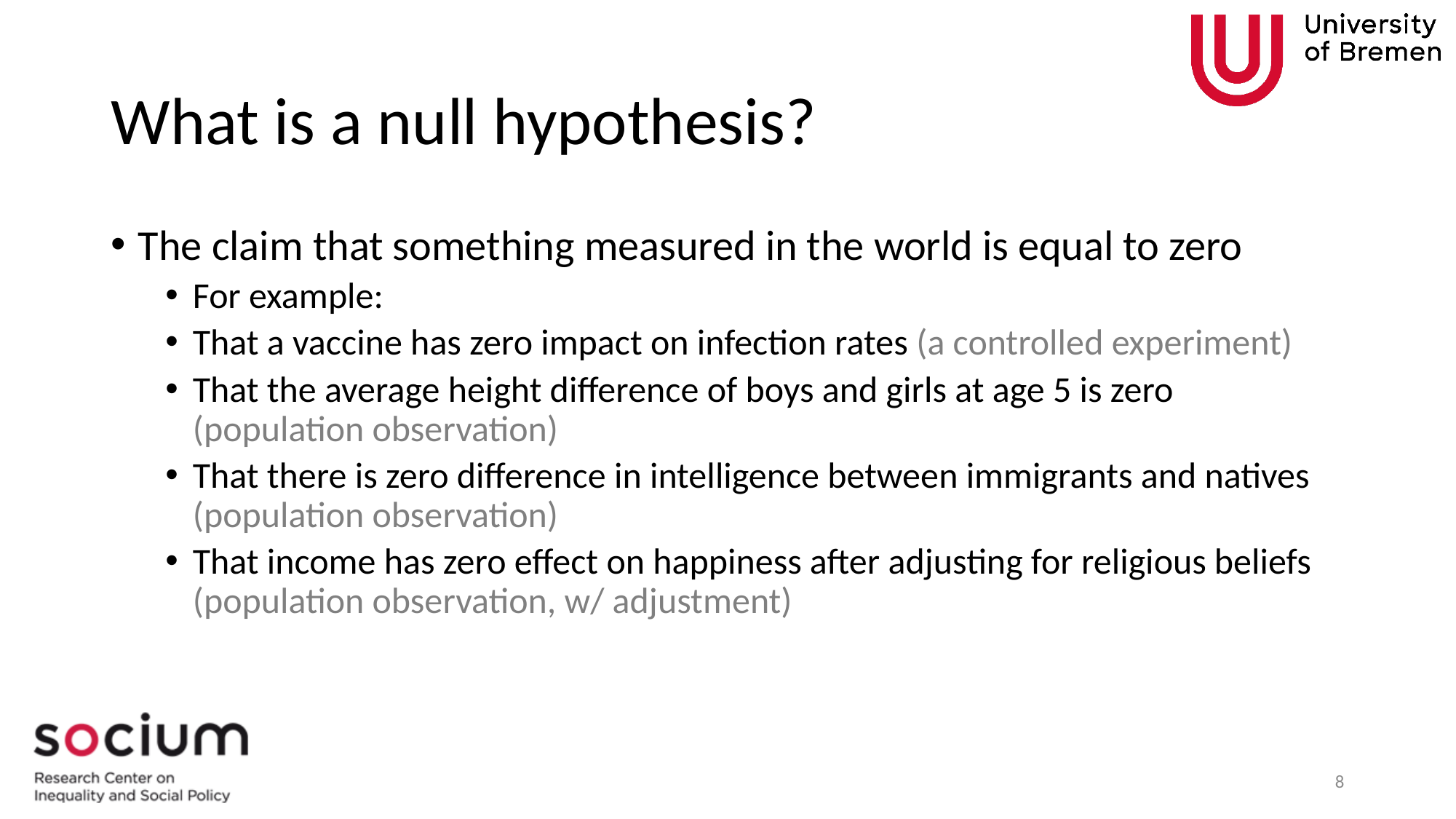

# What is a null hypothesis?
The claim that something measured in the world is equal to zero
For example:
That a vaccine has zero impact on infection rates (a controlled experiment)
That the average height difference of boys and girls at age 5 is zero (population observation)
That there is zero difference in intelligence between immigrants and natives (population observation)
That income has zero effect on happiness after adjusting for religious beliefs (population observation, w/ adjustment)

8